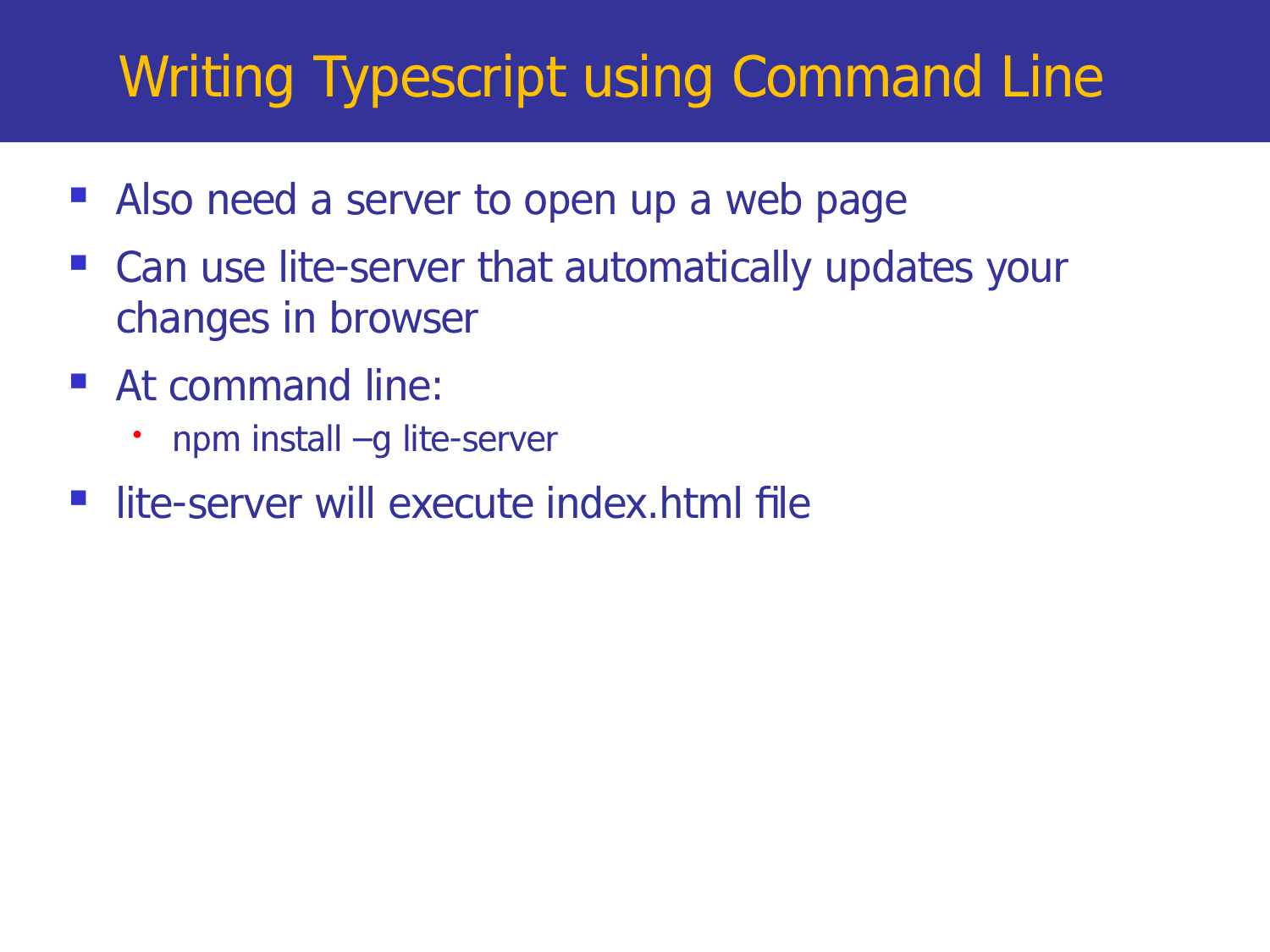

# Writing Typescript using Command Line
Also need a server to open up a web page
Can use lite-server that automatically updates your changes in browser
At command line:
npm install –g lite-server
lite-server will execute index.html file